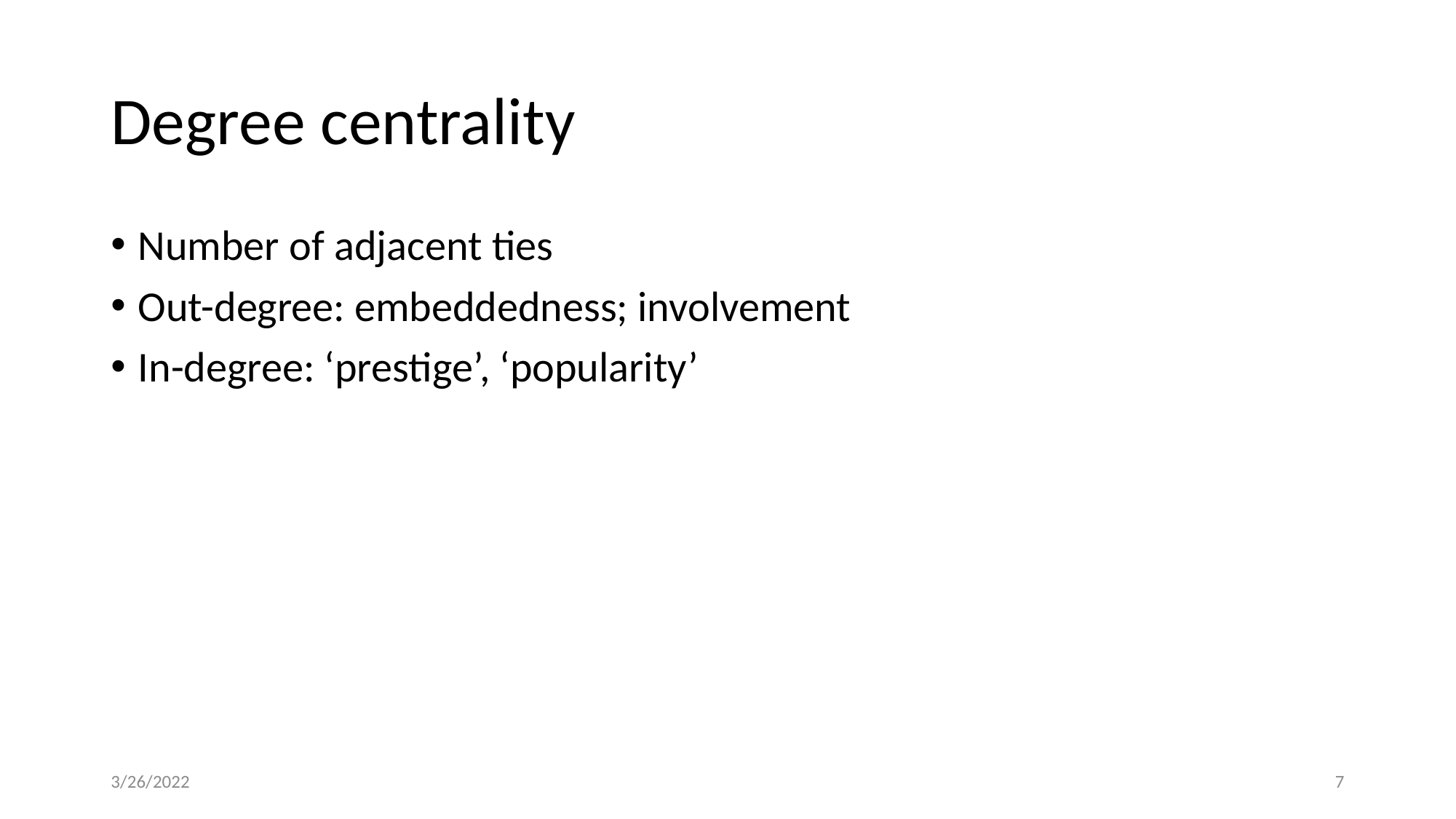

# Degree centrality
Number of adjacent ties
Out-degree: embeddedness; involvement
In-degree: ‘prestige’, ‘popularity’
3/26/2022
7